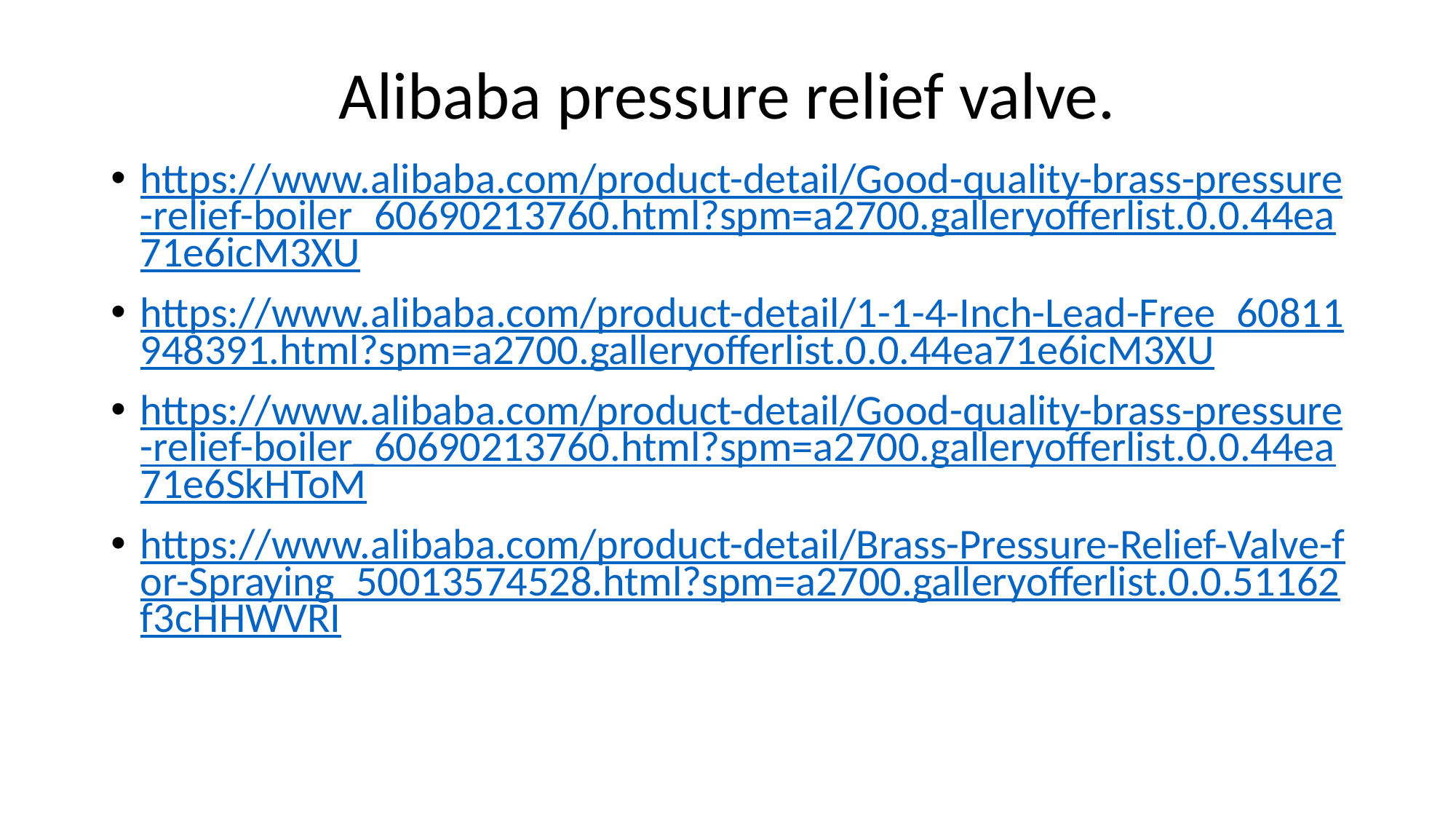

# Alibaba pressure relief valve.
https://www.alibaba.com/product-detail/Good-quality-brass-pressure-relief-boiler_60690213760.html?spm=a2700.galleryofferlist.0.0.44ea71e6icM3XU
https://www.alibaba.com/product-detail/1-1-4-Inch-Lead-Free_60811948391.html?spm=a2700.galleryofferlist.0.0.44ea71e6icM3XU
https://www.alibaba.com/product-detail/Good-quality-brass-pressure-relief-boiler_60690213760.html?spm=a2700.galleryofferlist.0.0.44ea71e6SkHToM
https://www.alibaba.com/product-detail/Brass-Pressure-Relief-Valve-for-Spraying_50013574528.html?spm=a2700.galleryofferlist.0.0.51162f3cHHWVRI